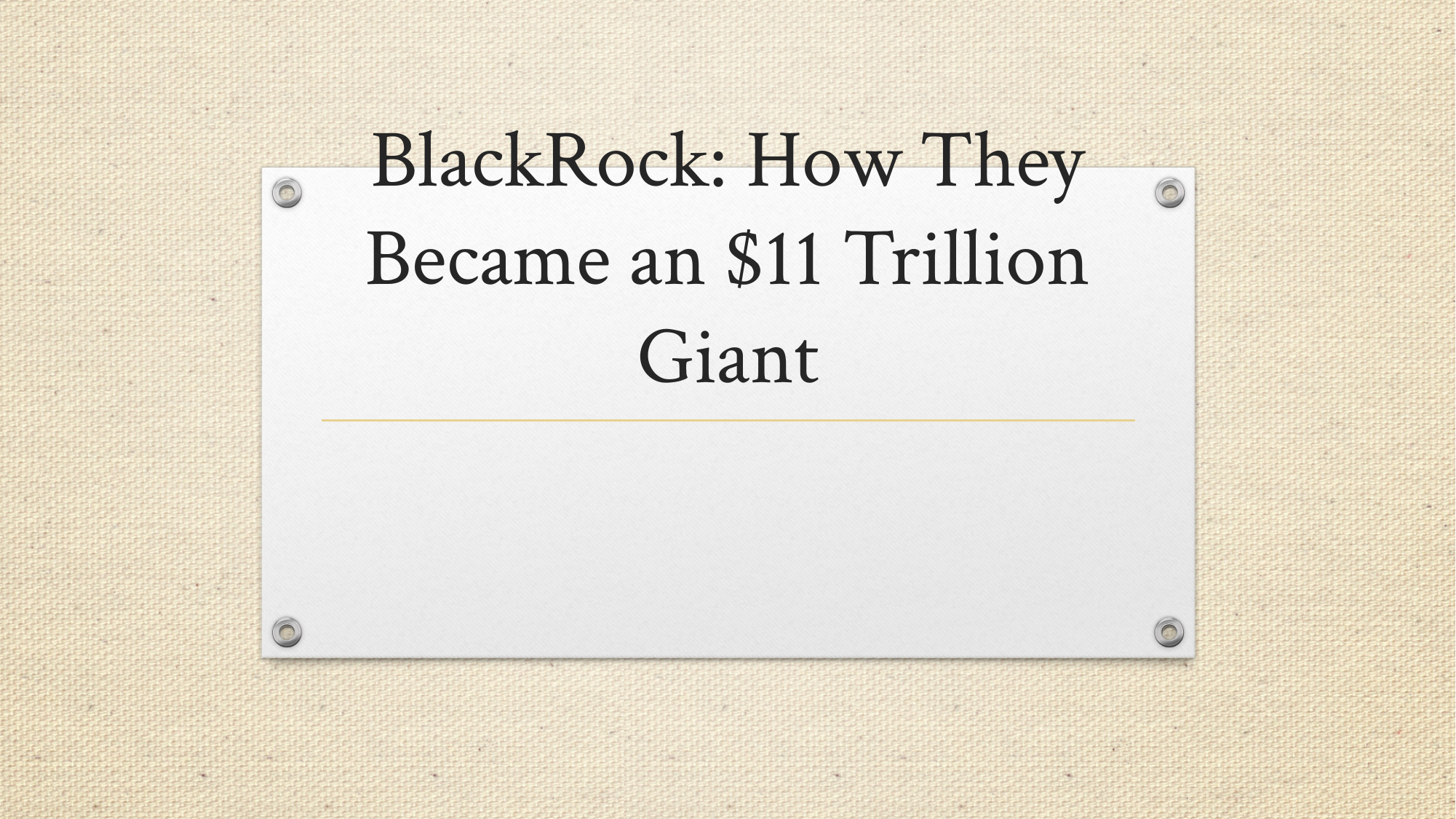

# BlackRock: How They Became an $11 Trillion Giant